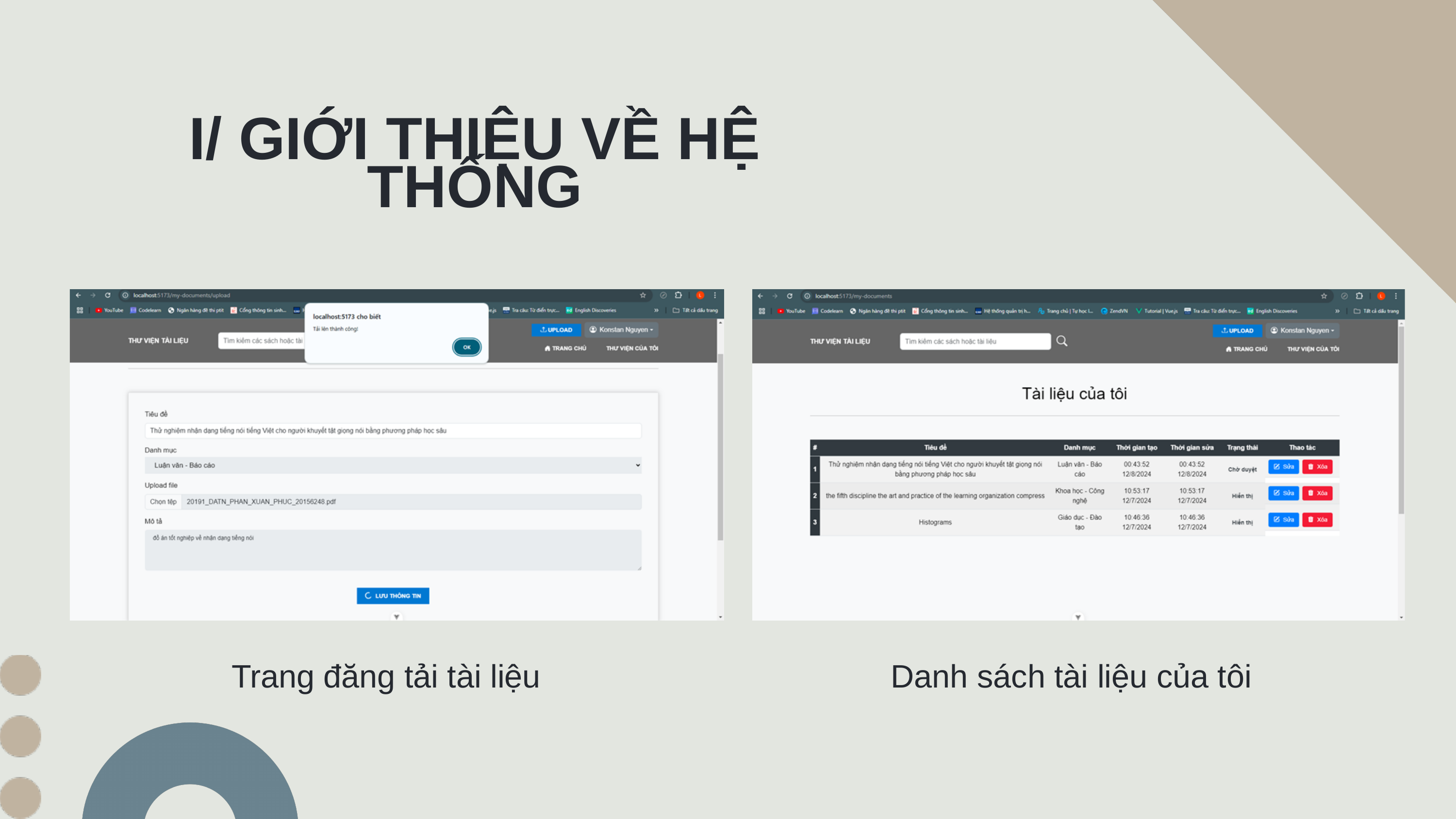

I/ GIỚI THIỆU VỀ HỆ THỐNG

Trang đăng tải tài liệu
Danh sách tài liệu của tôi